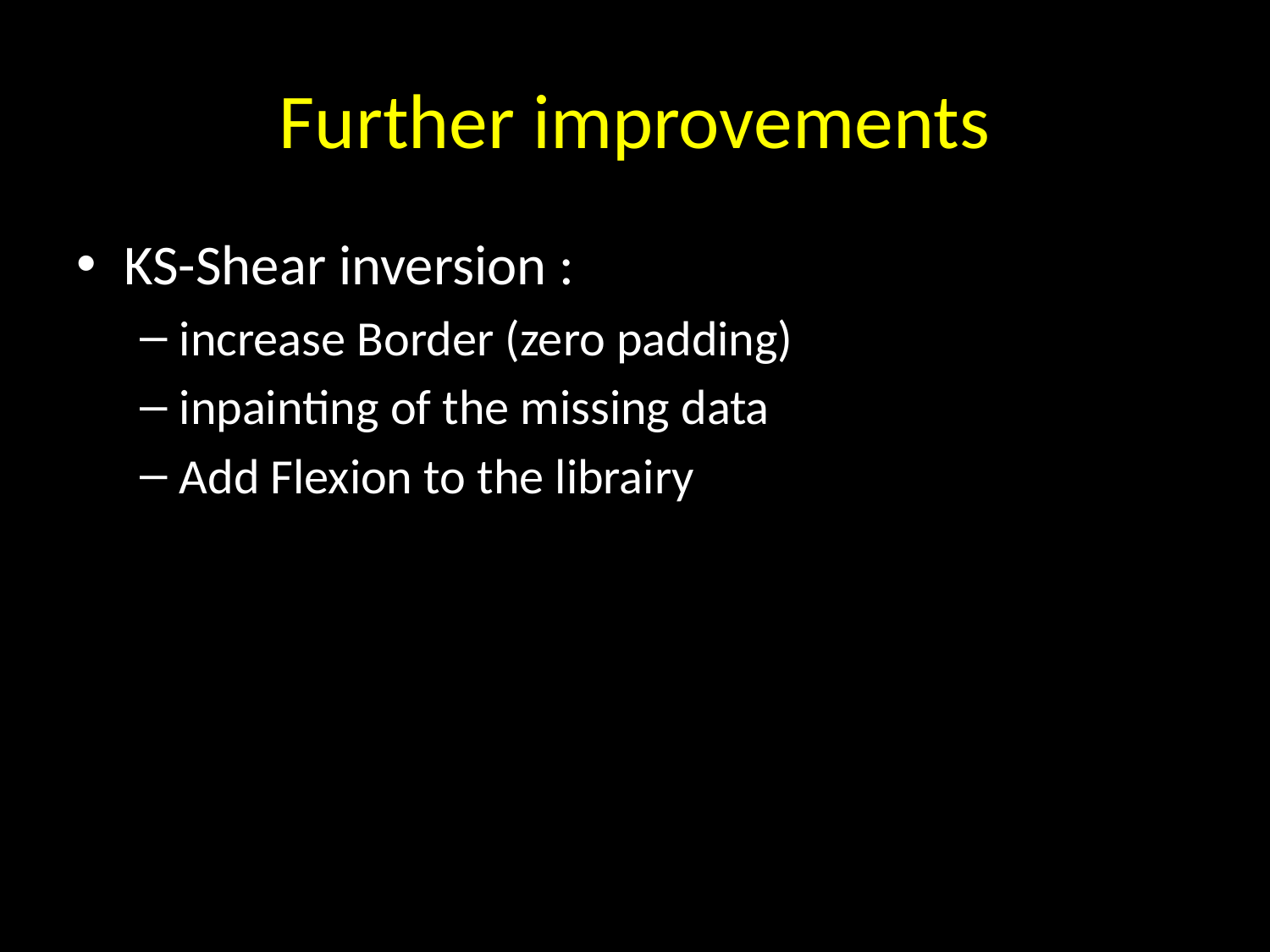

# Further improvements
KS-Shear inversion :
increase Border (zero padding)
inpainting of the missing data
Add Flexion to the librairy